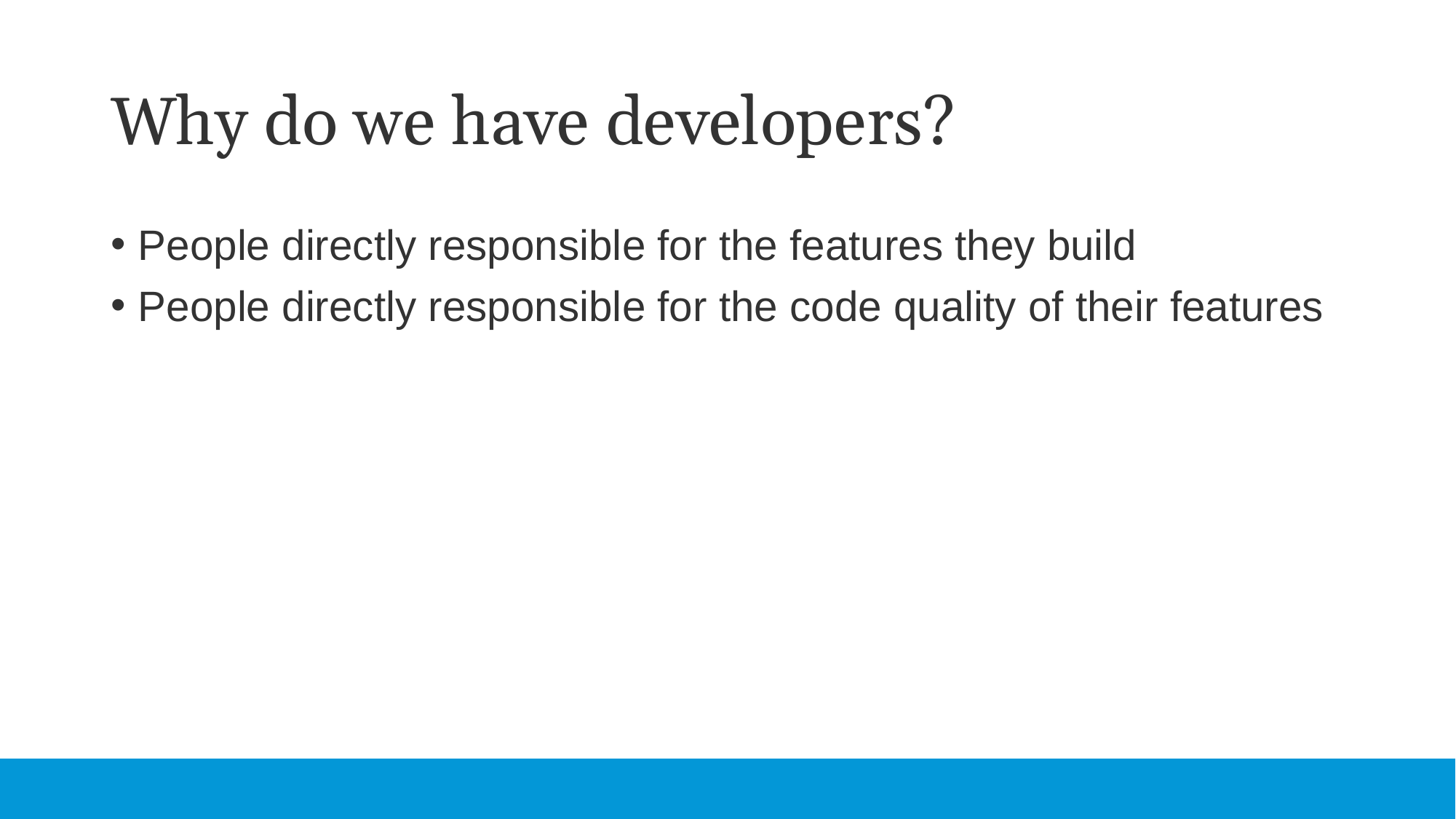

# Why do we have developers?
People directly responsible for the features they build
People directly responsible for the code quality of their features